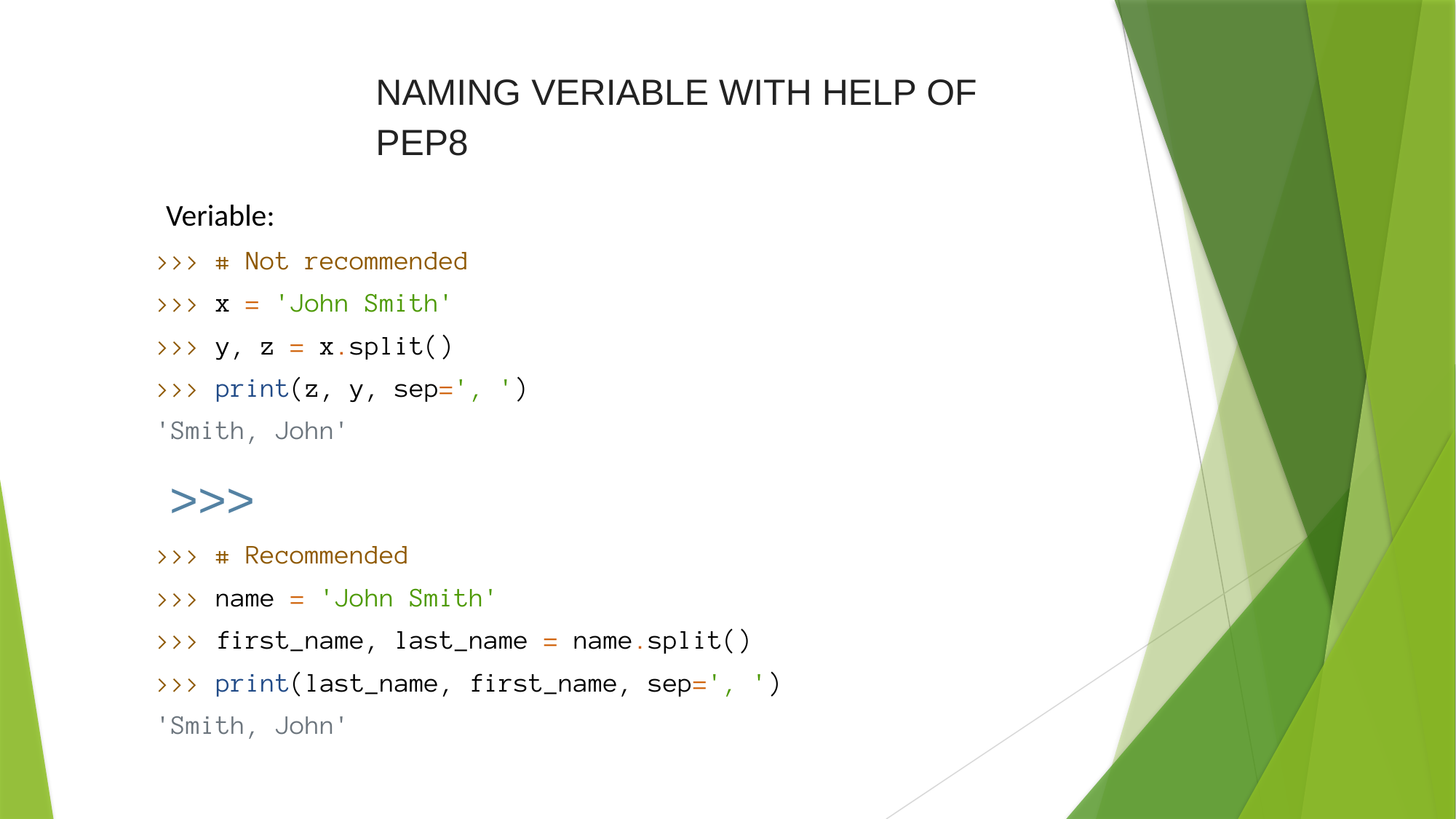

NAMING VERIABLE WITH HELP OF PEP8
Veriable:
>>> # Not recommended
>>> x = 'John Smith'
>>> y, z = x.split()
>>> print(z, y, sep=', ')
'Smith, John'
 >>>
>>> # Recommended
>>> name = 'John Smith'
>>> first_name, last_name = name.split()
>>> print(last_name, first_name, sep=', ')
'Smith, John'